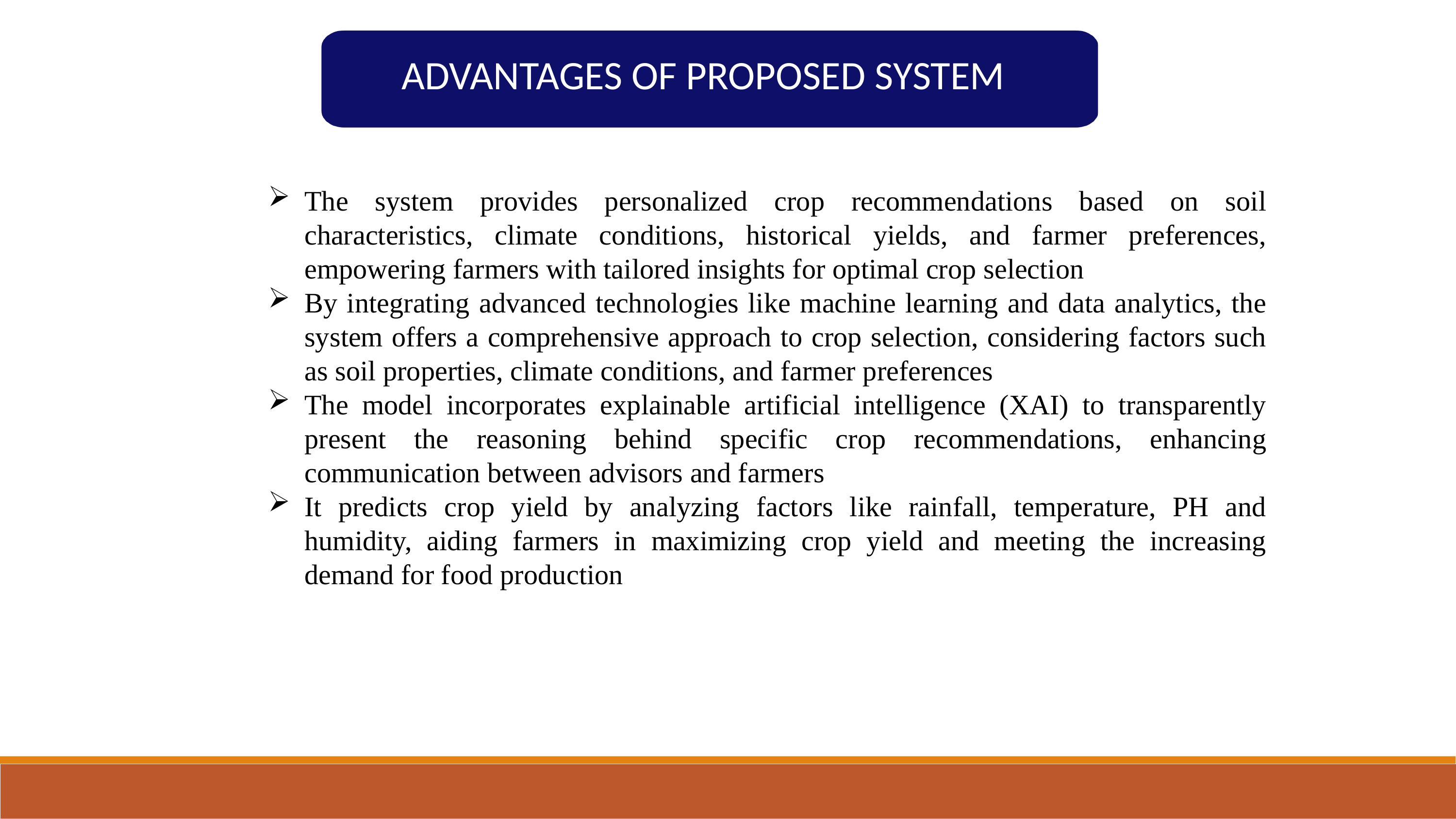

ADVANTAGES OF PROPOSED SYSTEM
The system provides personalized crop recommendations based on soil characteristics, climate conditions, historical yields, and farmer preferences, empowering farmers with tailored insights for optimal crop selection
By integrating advanced technologies like machine learning and data analytics, the system offers a comprehensive approach to crop selection, considering factors such as soil properties, climate conditions, and farmer preferences
The model incorporates explainable artificial intelligence (XAI) to transparently present the reasoning behind specific crop recommendations, enhancing communication between advisors and farmers
It predicts crop yield by analyzing factors like rainfall, temperature, PH and humidity, aiding farmers in maximizing crop yield and meeting the increasing demand for food production